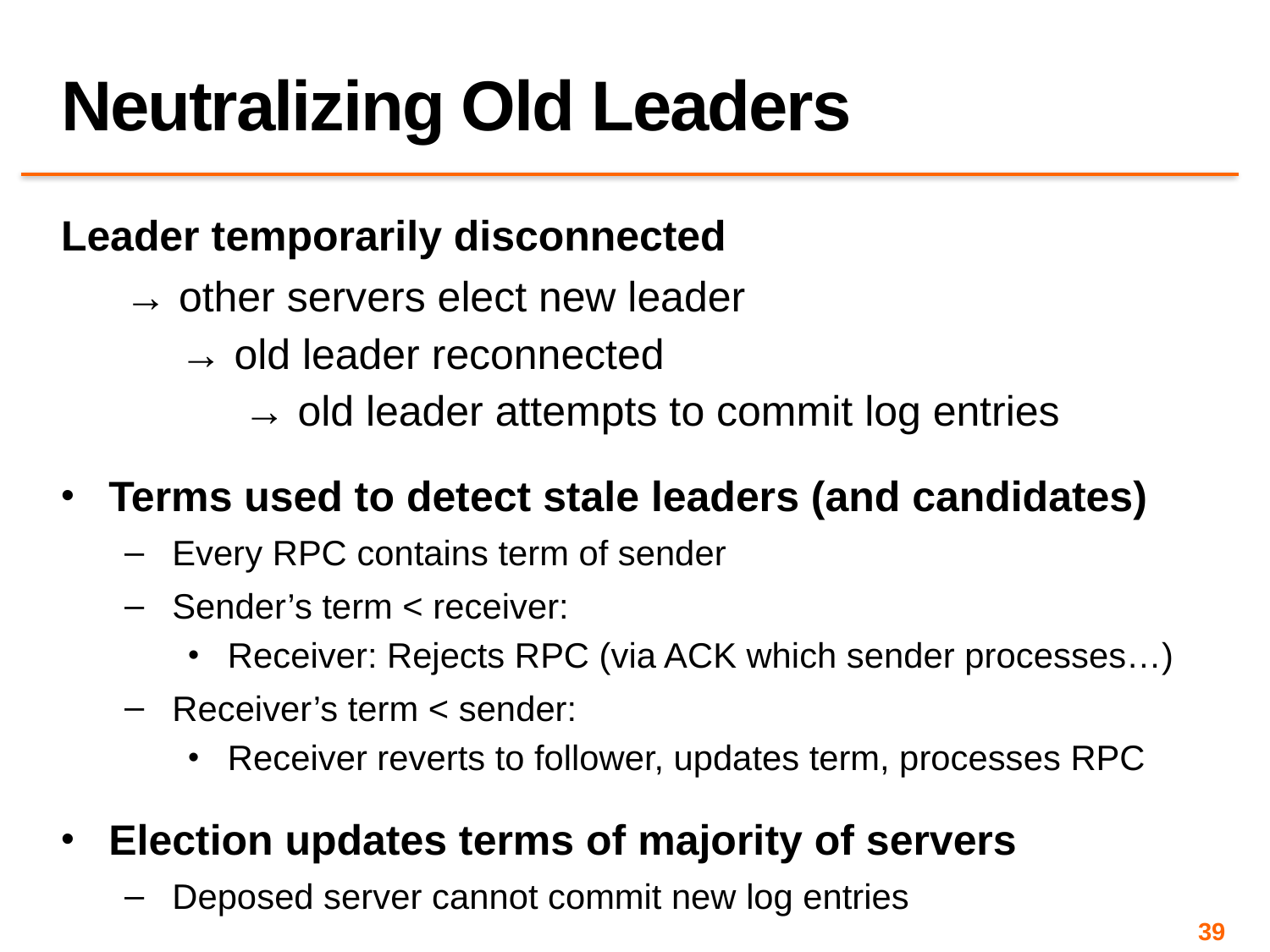

# Neutralizing Old Leaders
Leader temporarily disconnected
→ other servers elect new leader
→ old leader reconnected
→ old leader attempts to commit log entries
Terms used to detect stale leaders (and candidates)
Every RPC contains term of sender
Sender’s term < receiver:
Receiver: Rejects RPC (via ACK which sender processes…)
Receiver’s term < sender:
Receiver reverts to follower, updates term, processes RPC
Election updates terms of majority of servers
Deposed server cannot commit new log entries
39